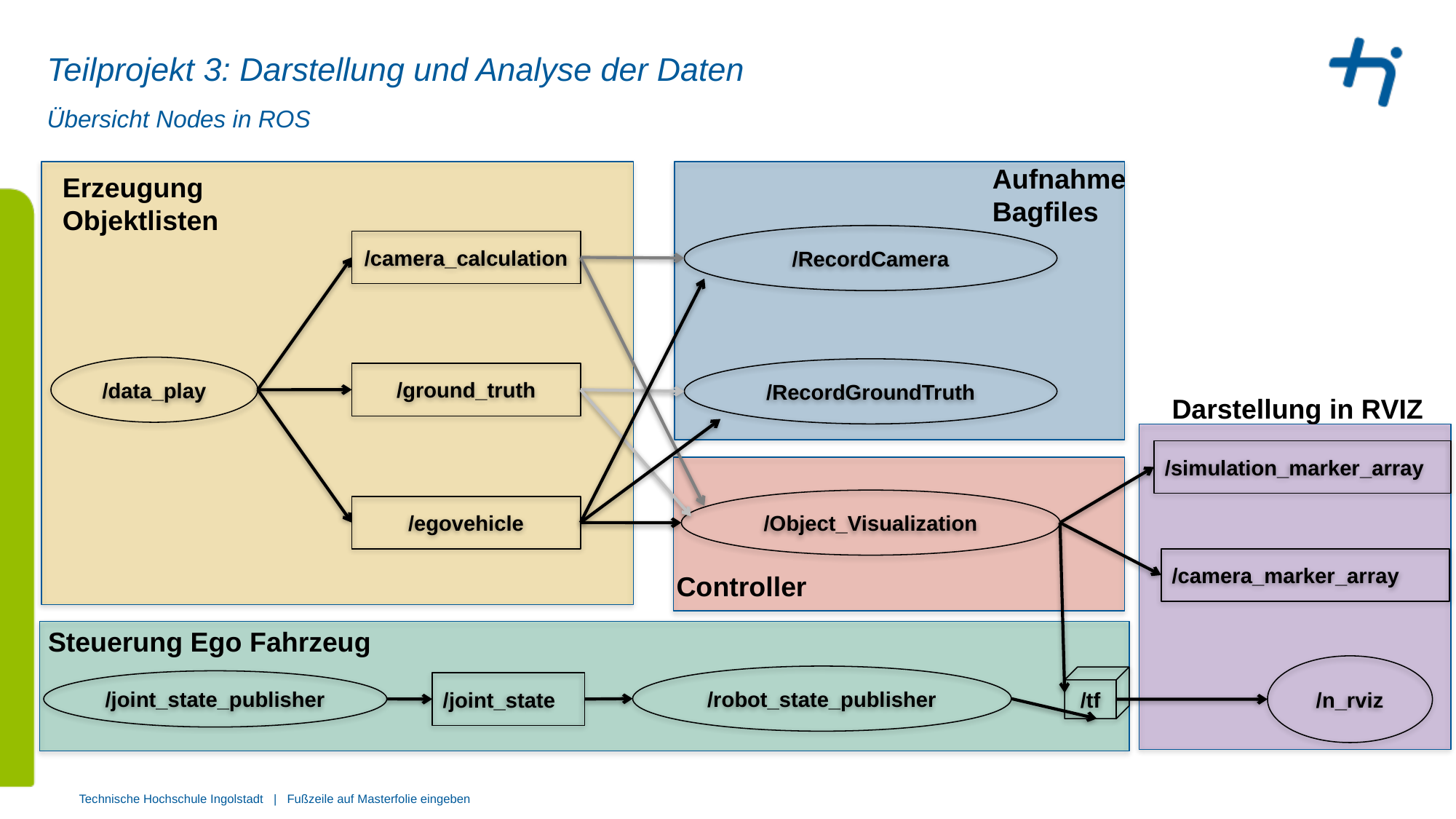

# Teilprojekt 3: Darstellung und Analyse der Daten
Übersicht Nodes in ROS
Aufnahme Bagfiles

Erzeugung Objektlisten
/RecordCamera
/camera_calculation
/data_play
/RecordGroundTruth
/ground_truth
Darstellung in RVIZ

/simulation_marker_array

/Object_Visualization
/egovehicle
/camera_marker_array
Controller
Steuerung Ego Fahrzeug

/n_rviz
/robot_state_publisher
/tf
/joint_state_publisher
/joint_state